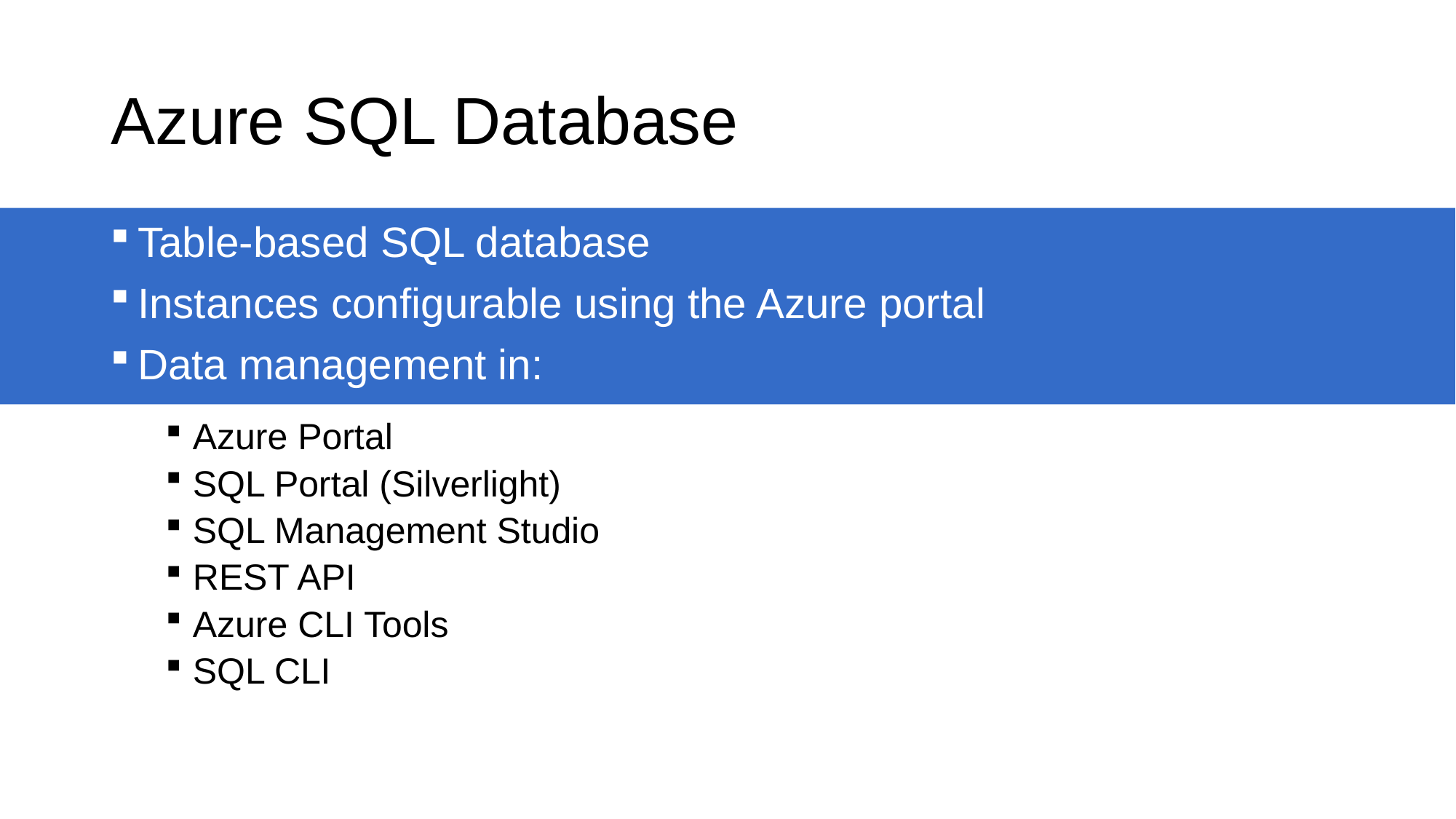

# Azure SQL Database

Table-based SQL database
Instances configurable using the Azure portal
Data management in:
Azure Portal
SQL Portal (Silverlight)
SQL Management Studio
REST API
Azure CLI Tools
SQL CLI